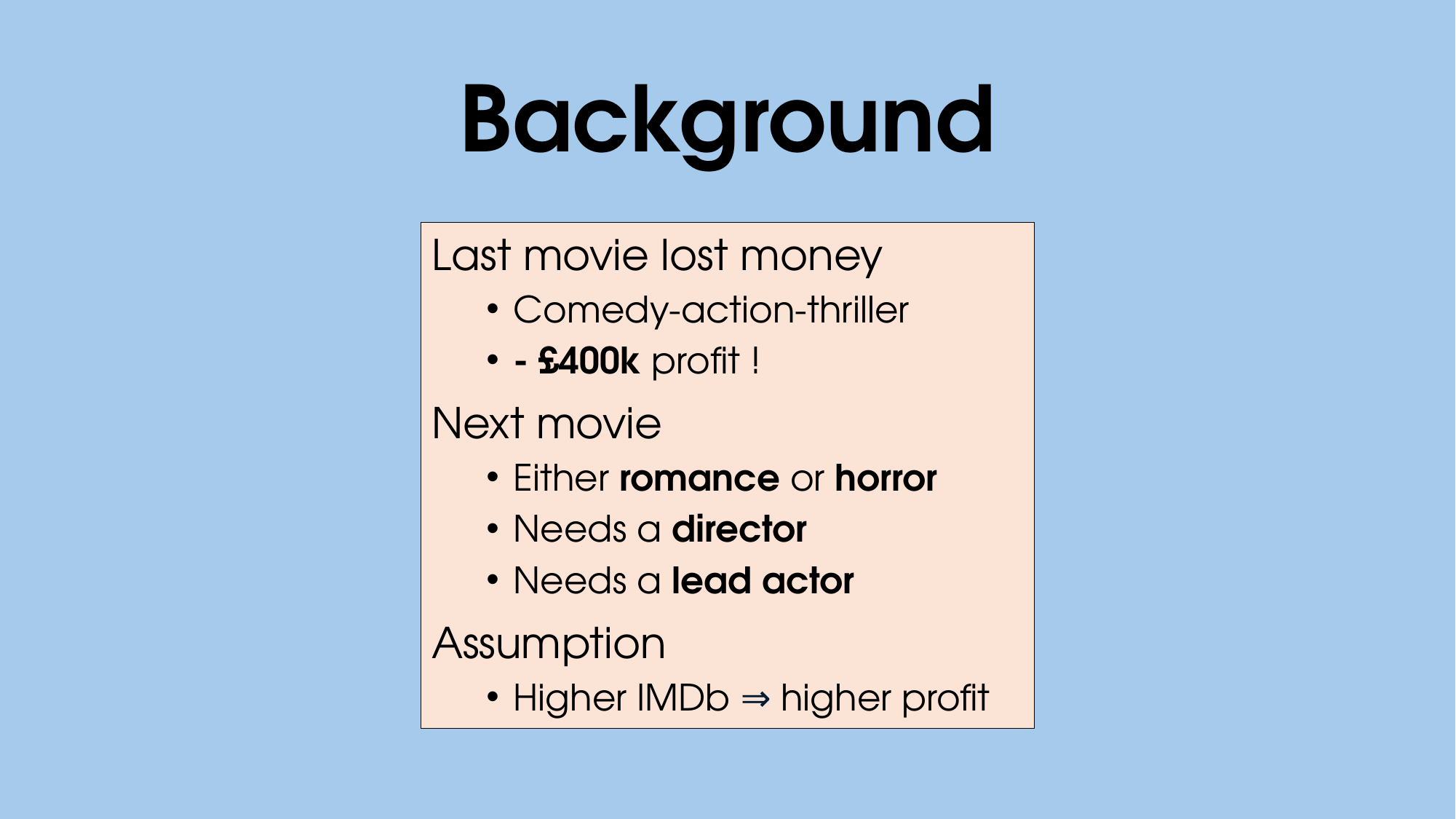

# Background
Last movie lost money
Comedy-action-thriller
- £400k profit !
Next movie
Either romance or horror
Needs a director
Needs a lead actor
Assumption
Higher IMDb ⇒ higher profit